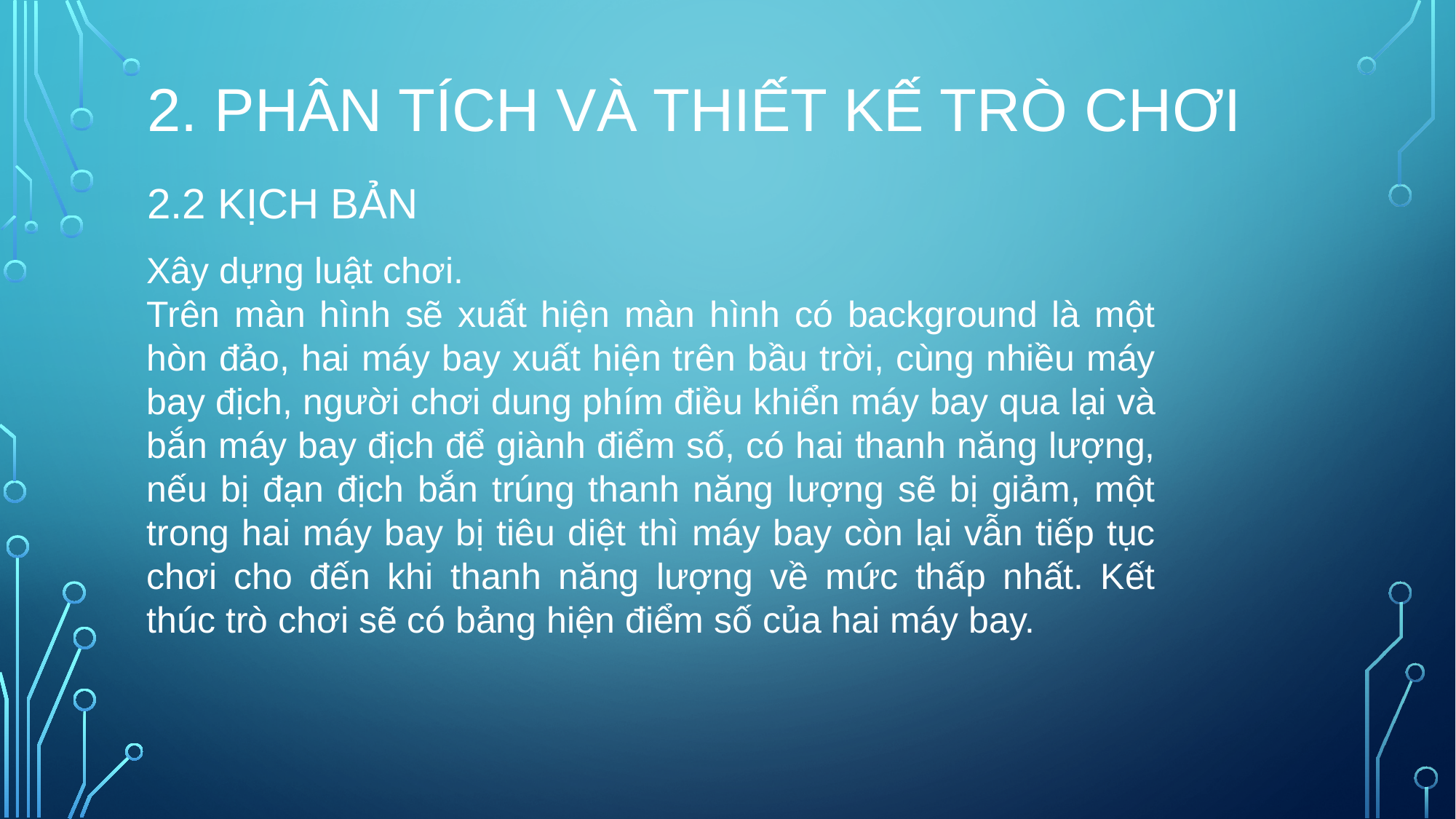

2. Phân tích và thiết kế trò chơi
# 2.2 Kịch Bản
Xây dựng luật chơi.
Trên màn hình sẽ xuất hiện màn hình có background là một hòn đảo, hai máy bay xuất hiện trên bầu trời, cùng nhiều máy bay địch, người chơi dung phím điều khiển máy bay qua lại và bắn máy bay địch để giành điểm số, có hai thanh năng lượng, nếu bị đạn địch bắn trúng thanh năng lượng sẽ bị giảm, một trong hai máy bay bị tiêu diệt thì máy bay còn lại vẫn tiếp tục chơi cho đến khi thanh năng lượng về mức thấp nhất. Kết thúc trò chơi sẽ có bảng hiện điểm số của hai máy bay.